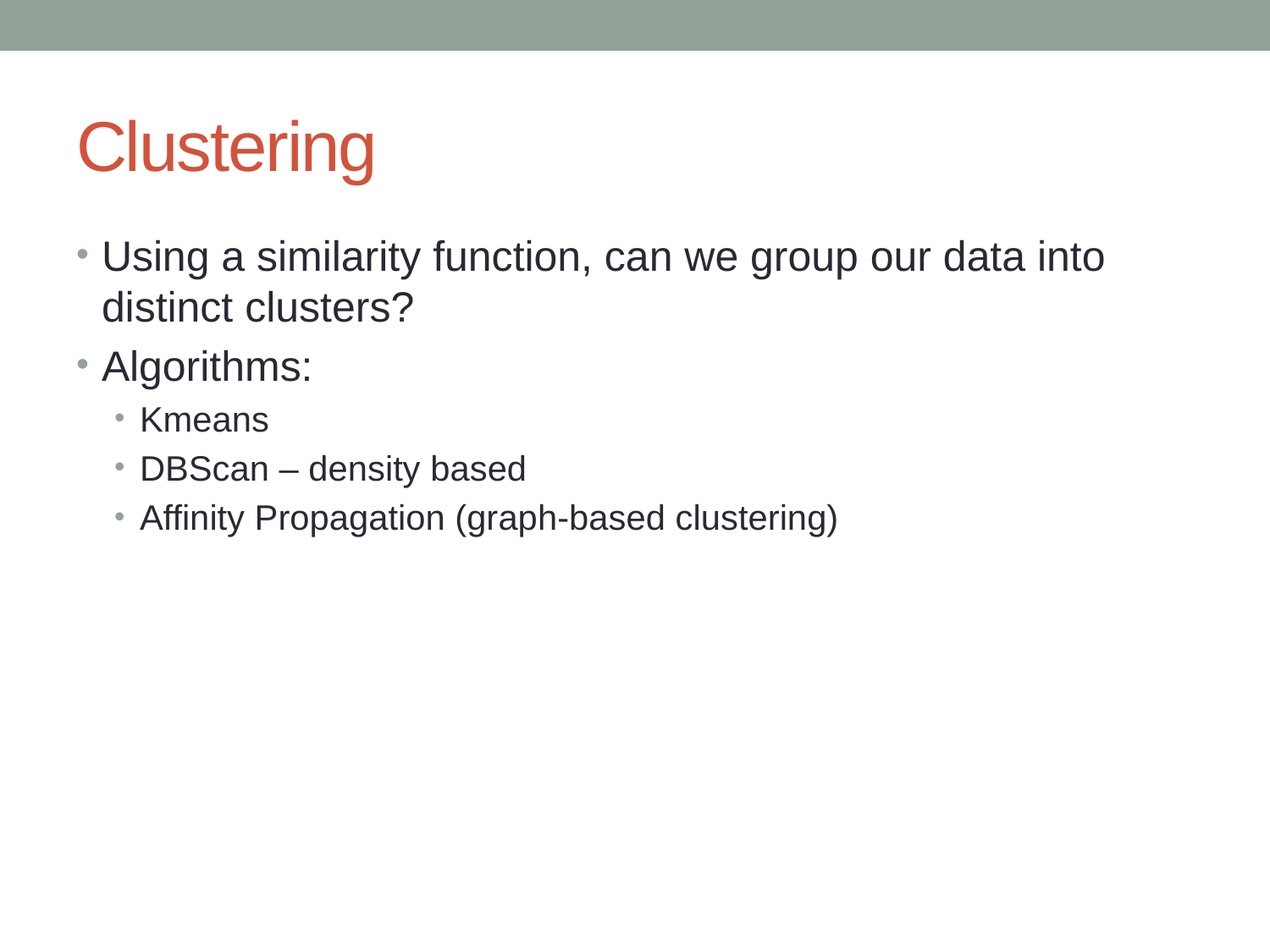

# Clustering
Using a similarity function, can we group our data into distinct clusters?
Algorithms:
Kmeans
DBScan – density based
Affinity Propagation (graph-based clustering)